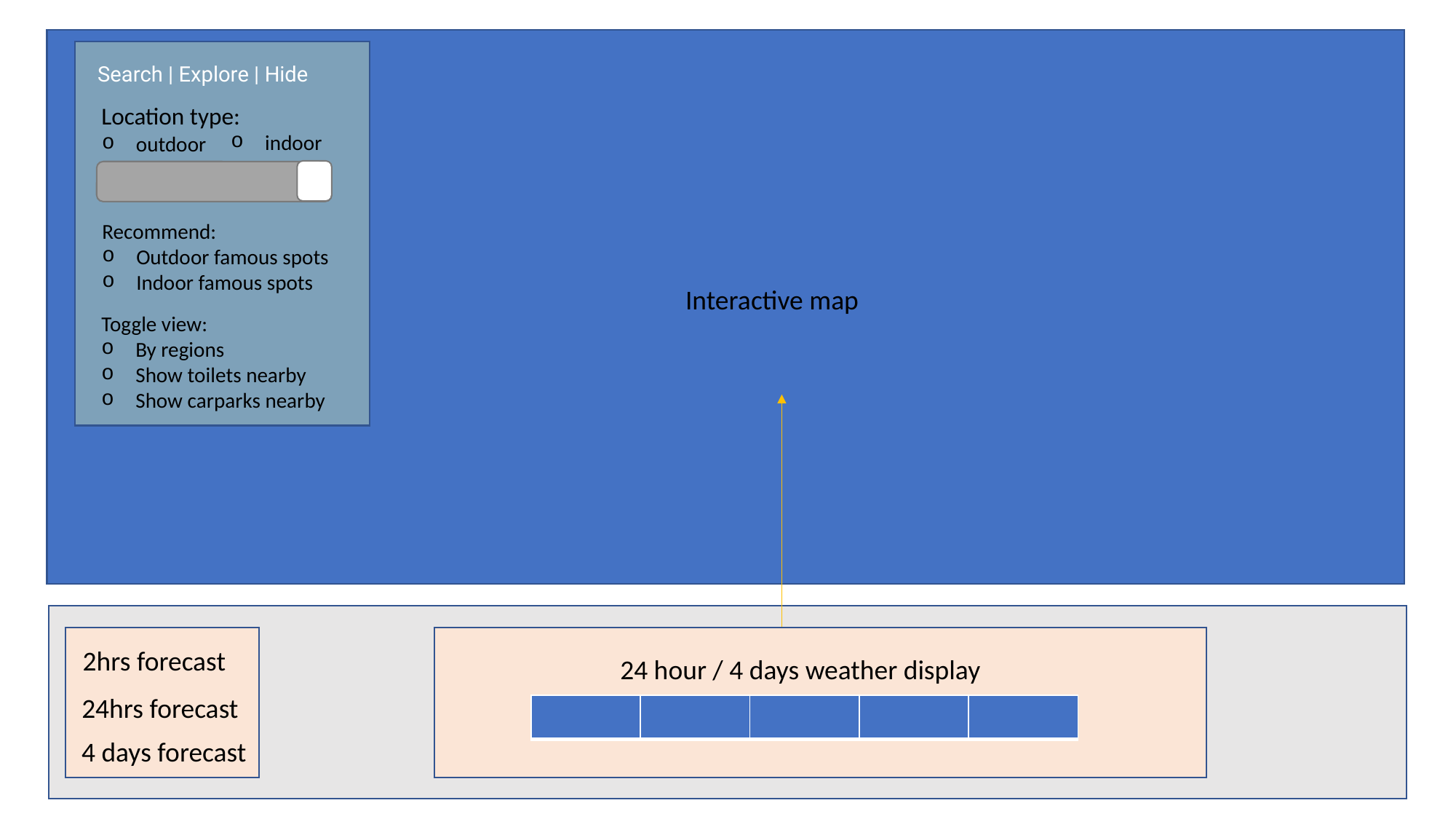

Search | Explore | Hide
Location type:
indoor
outdoor

Recommend:
Outdoor famous spots
Indoor famous spots
Interactive map
Toggle view:
By regions
Show toilets nearby
Show carparks nearby

2hrs forecast
24 hour / 4 days weather display
2 hour weather display
24hrs forecast
|  |  |  |  |  |
| --- | --- | --- | --- | --- |
4 days forecast